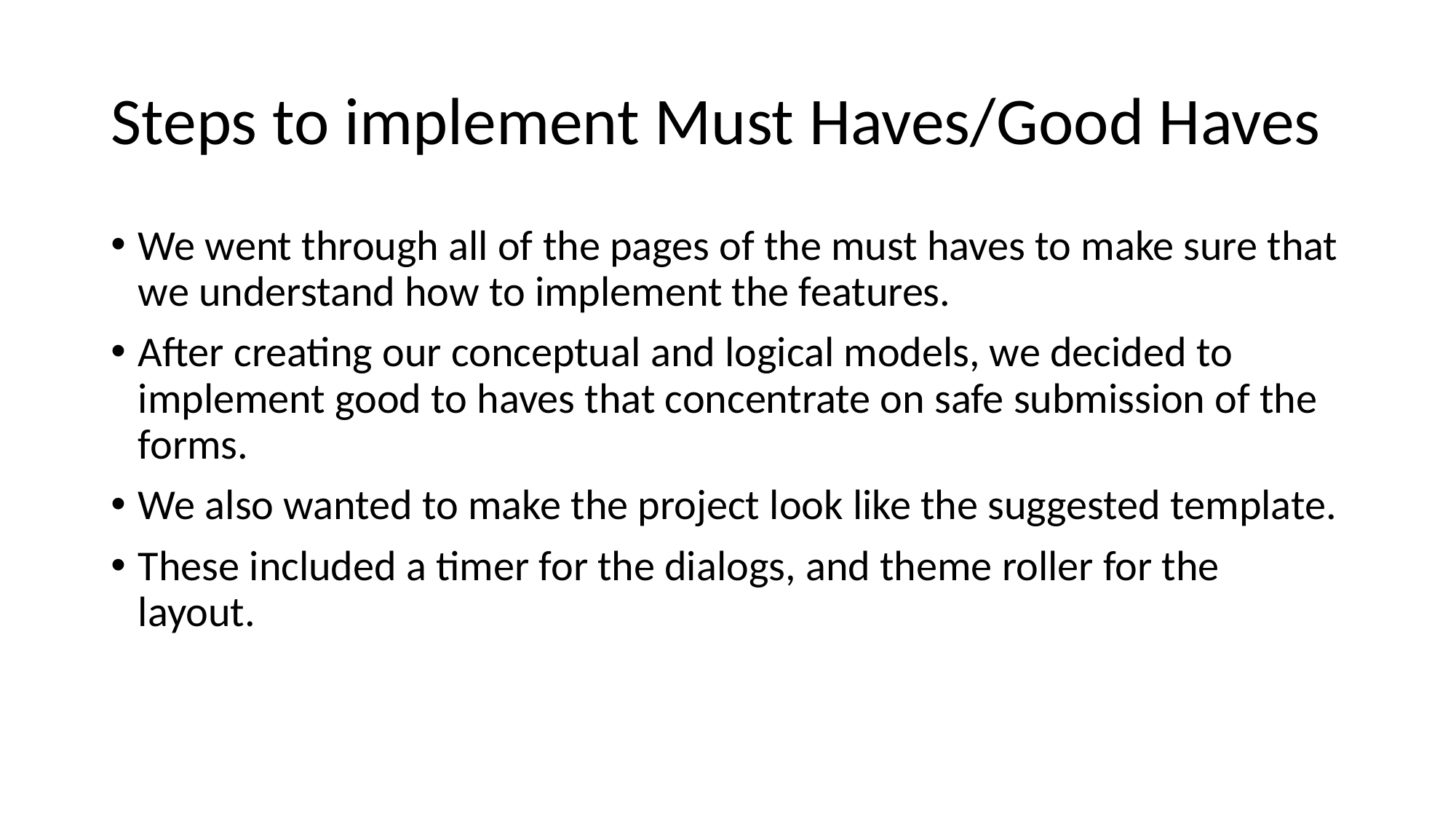

# Steps to implement Must Haves/Good Haves
We went through all of the pages of the must haves to make sure that we understand how to implement the features.
After creating our conceptual and logical models, we decided to implement good to haves that concentrate on safe submission of the forms.
We also wanted to make the project look like the suggested template.
These included a timer for the dialogs, and theme roller for the layout.